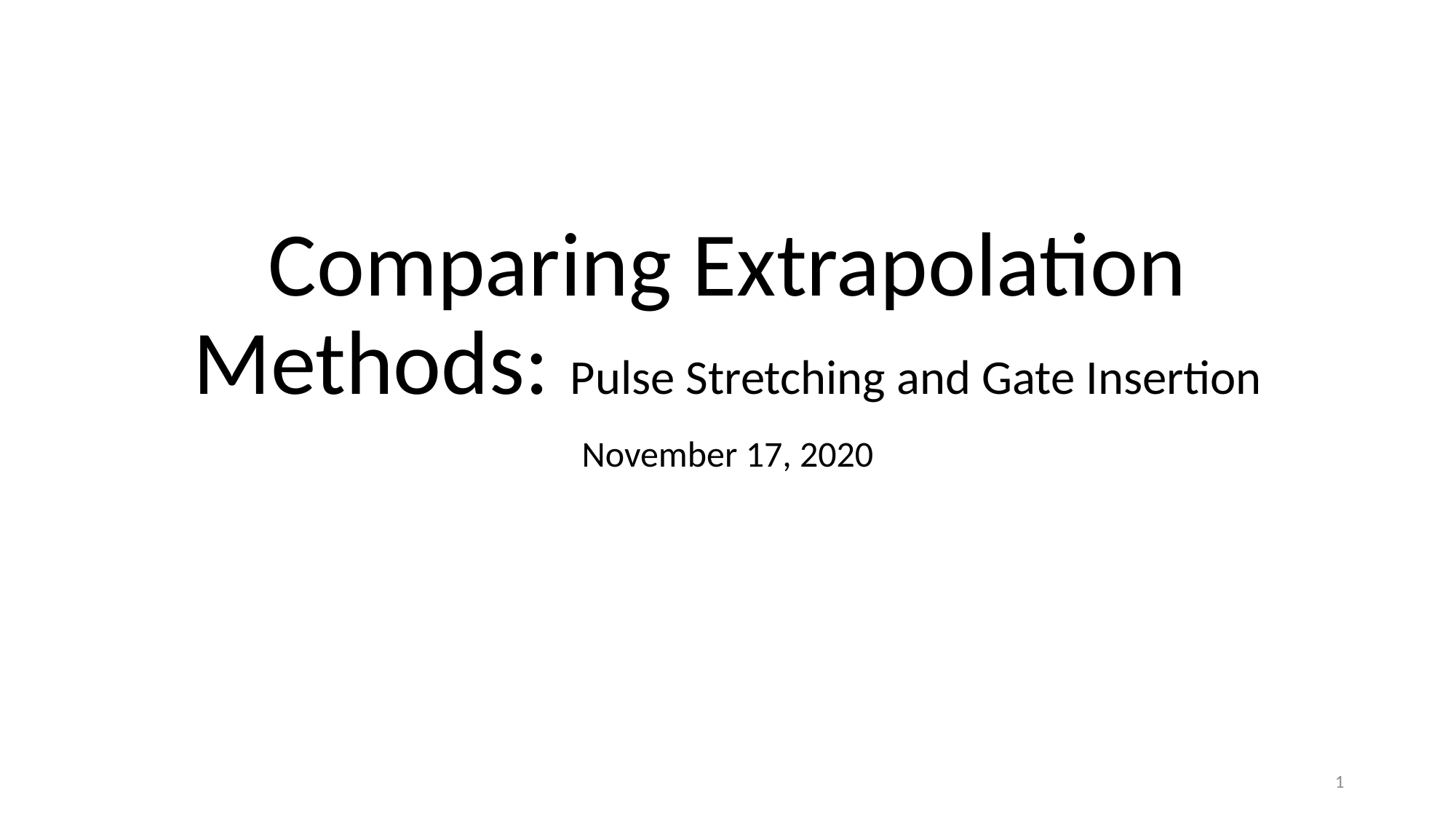

# Comparing Extrapolation Methods: Pulse Stretching and Gate Insertion
November 17, 2020
1